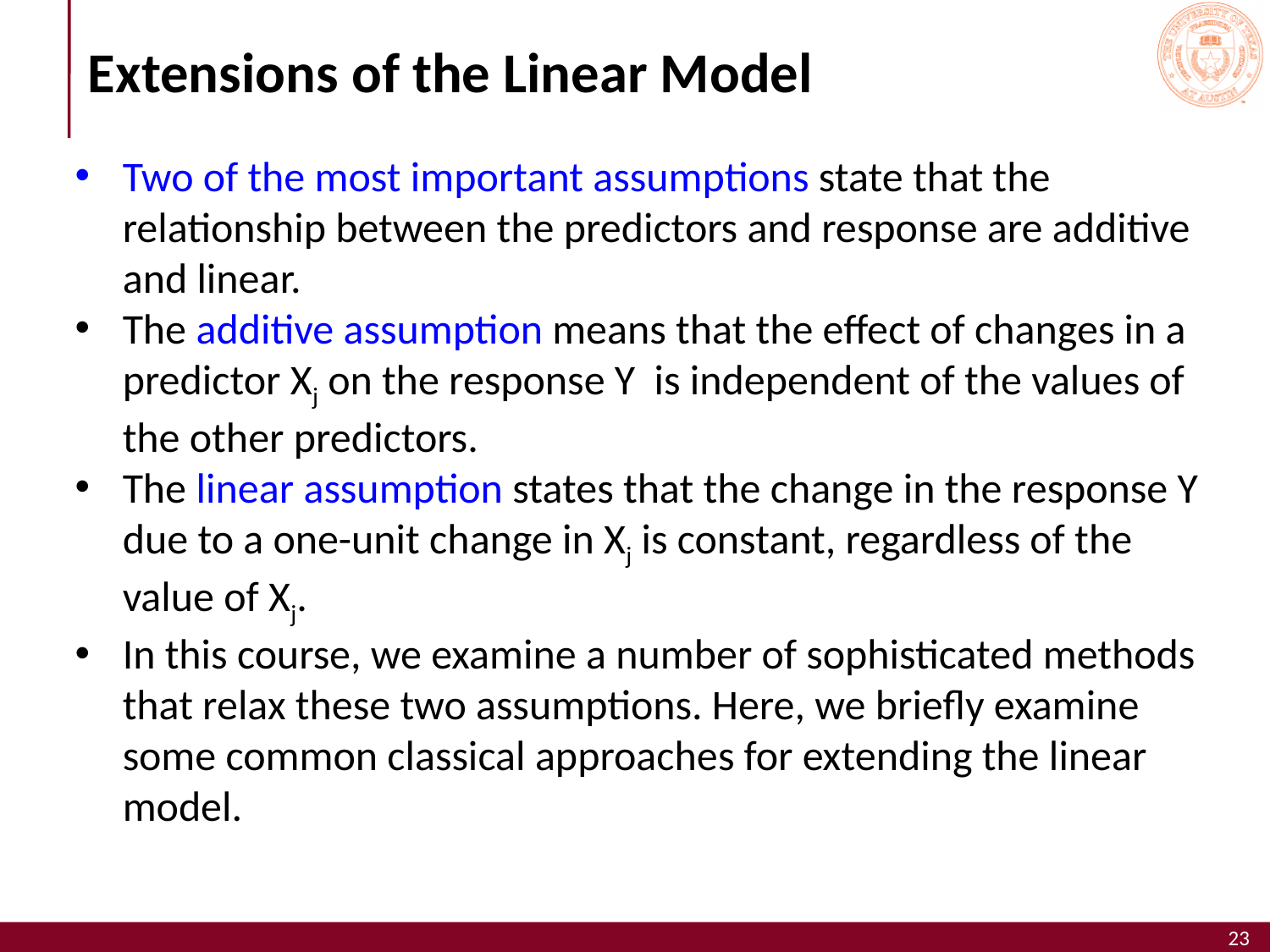

# Extensions of the Linear Model
Two of the most important assumptions state that the relationship between the predictors and response are additive  and linear.
The additive assumption means that the effect of changes in a predictor Xj on the response Y  is independent of the values of the other predictors.
The linear assumption states that the change in the response Y  due to a one-unit change in Xj is constant, regardless of the value of Xj.
In this course, we examine a number of sophisticated methods that relax these two assumptions. Here, we briefly examine some common classical approaches for extending the linear model.
23